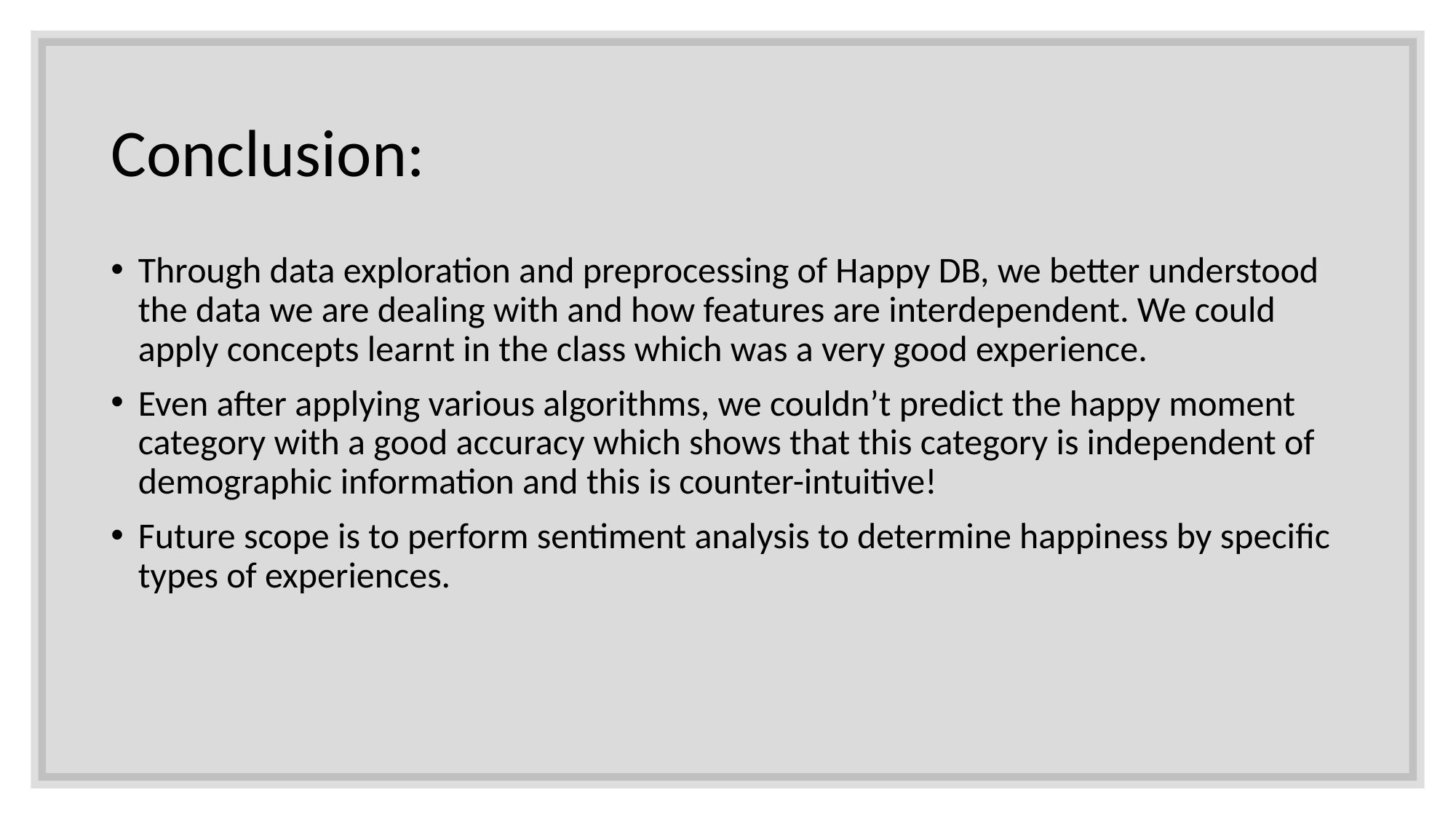

# Conclusion:
Through data exploration and preprocessing of Happy DB, we better understood the data we are dealing with and how features are interdependent. We could apply concepts learnt in the class which was a very good experience.
Even after applying various algorithms, we couldn’t predict the happy moment category with a good accuracy which shows that this category is independent of demographic information and this is counter-intuitive!
Future scope is to perform sentiment analysis to determine happiness by specific types of experiences.